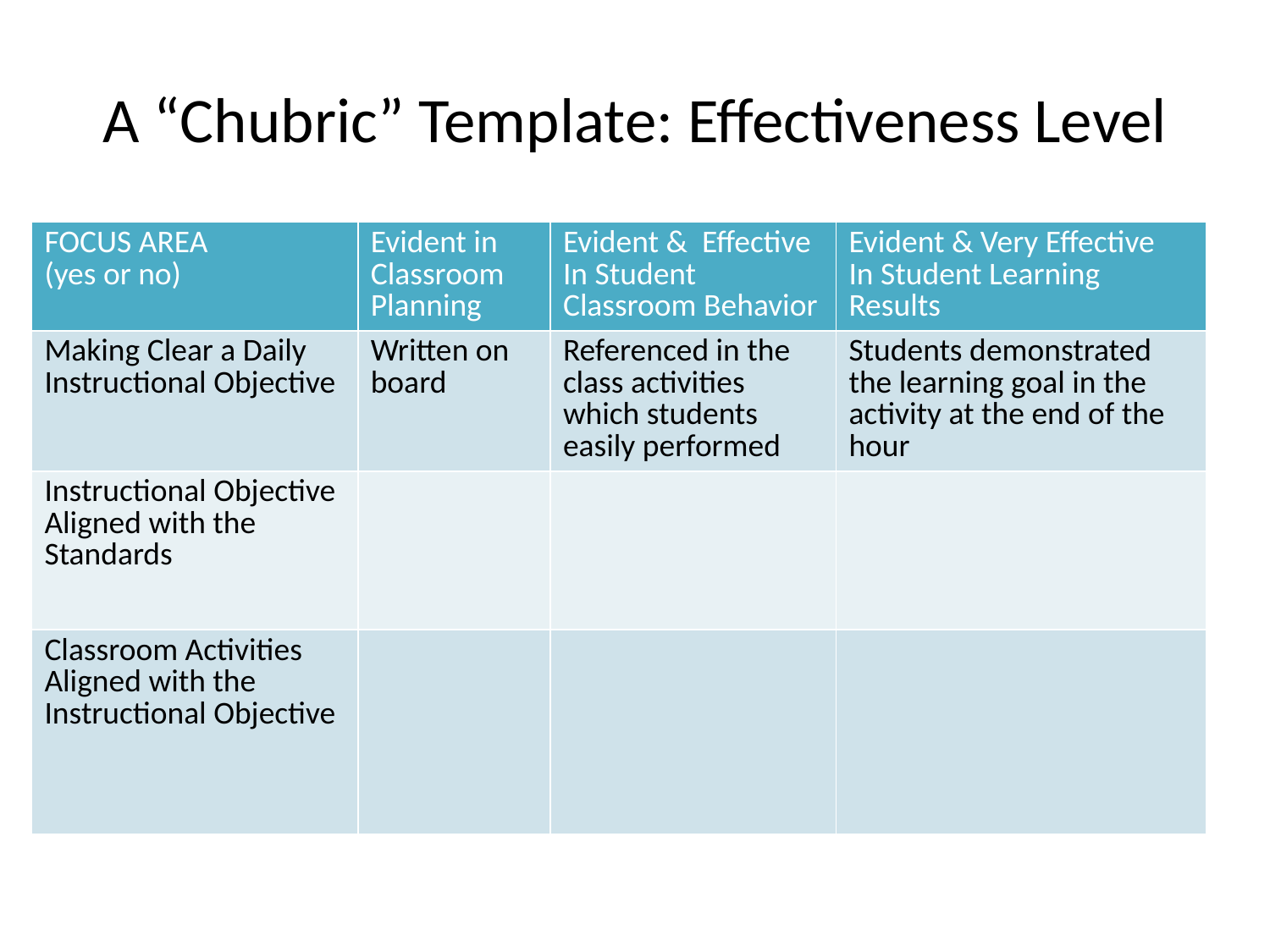

# A “Chubric” Template: Effectiveness Level
| FOCUS AREA (yes or no) | Evident in Classroom Planning | Evident & Effective In Student Classroom Behavior | Evident & Very Effective In Student Learning Results |
| --- | --- | --- | --- |
| Making Clear a Daily Instructional Objective | Written on board | Referenced in the class activities which students easily performed | Students demonstrated the learning goal in the activity at the end of the hour |
| Instructional Objective Aligned with the Standards |  |  |  |
| Classroom Activities Aligned with the Instructional Objective |  |  |  |